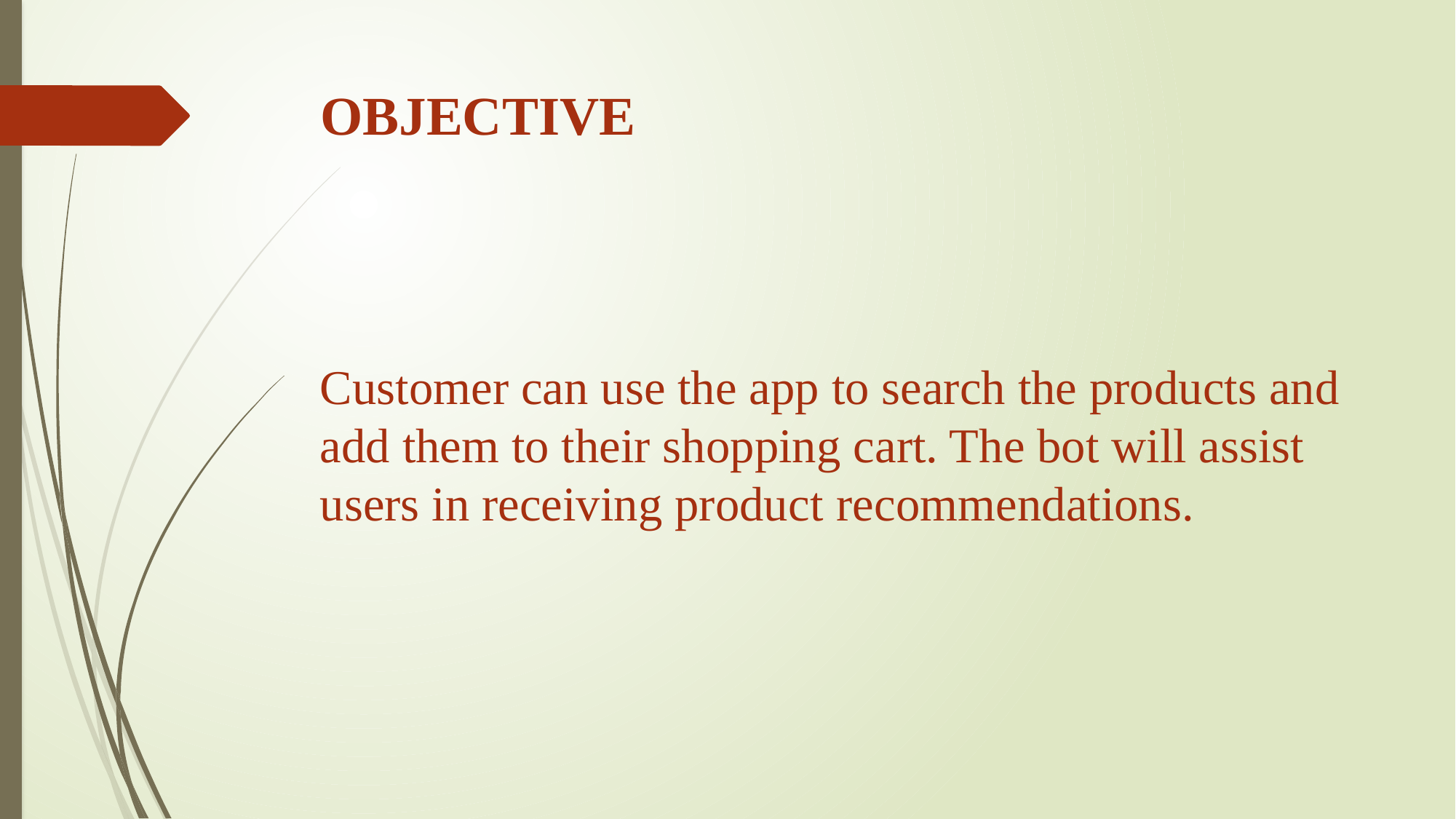

# OBJECTIVE

Customer can use the app to search the products and add them to their shopping cart. The bot will assist users in receiving product recommendations.